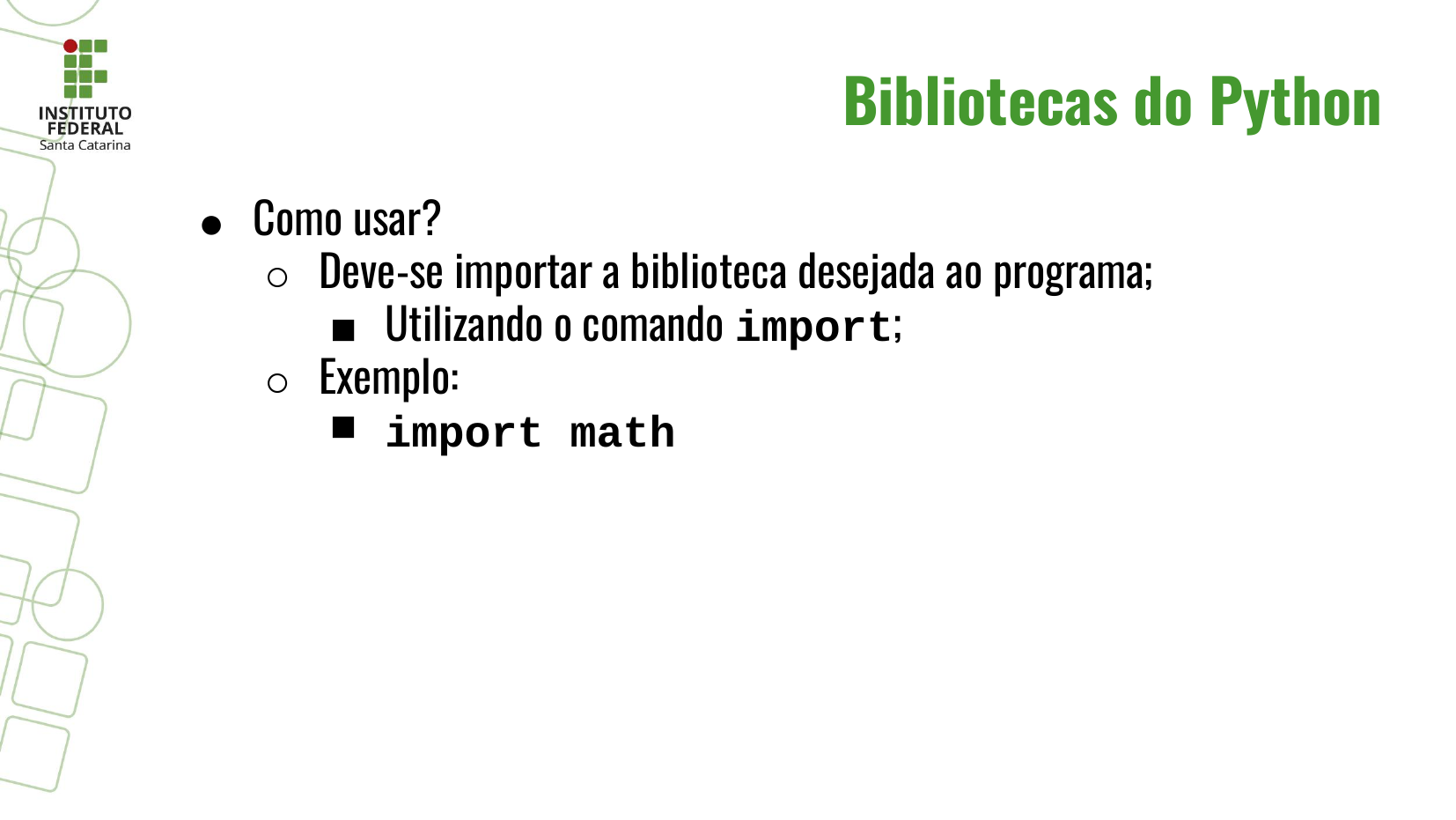

Bibliotecas do Python
Como usar?
Deve-se importar a biblioteca desejada ao programa;
Utilizando o comando import;
Exemplo:
import math